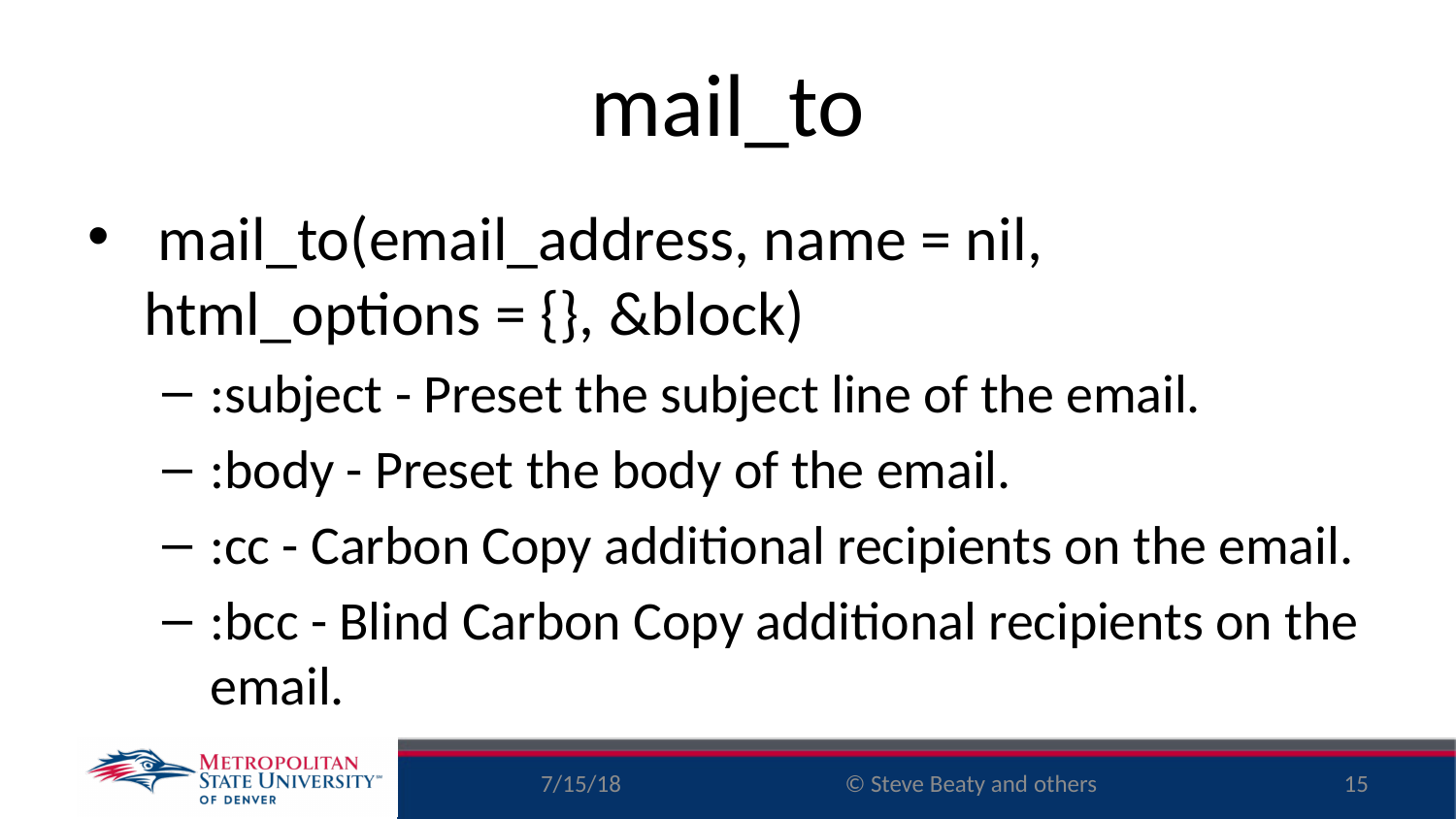

# mail_to
 mail_to(email_address, name = nil, html_options = {}, &block)
:subject - Preset the subject line of the email.
:body - Preset the body of the email.
:cc - Carbon Copy additional recipients on the email.
:bcc - Blind Carbon Copy additional recipients on the email.

7/15/18
15
© Steve Beaty and others